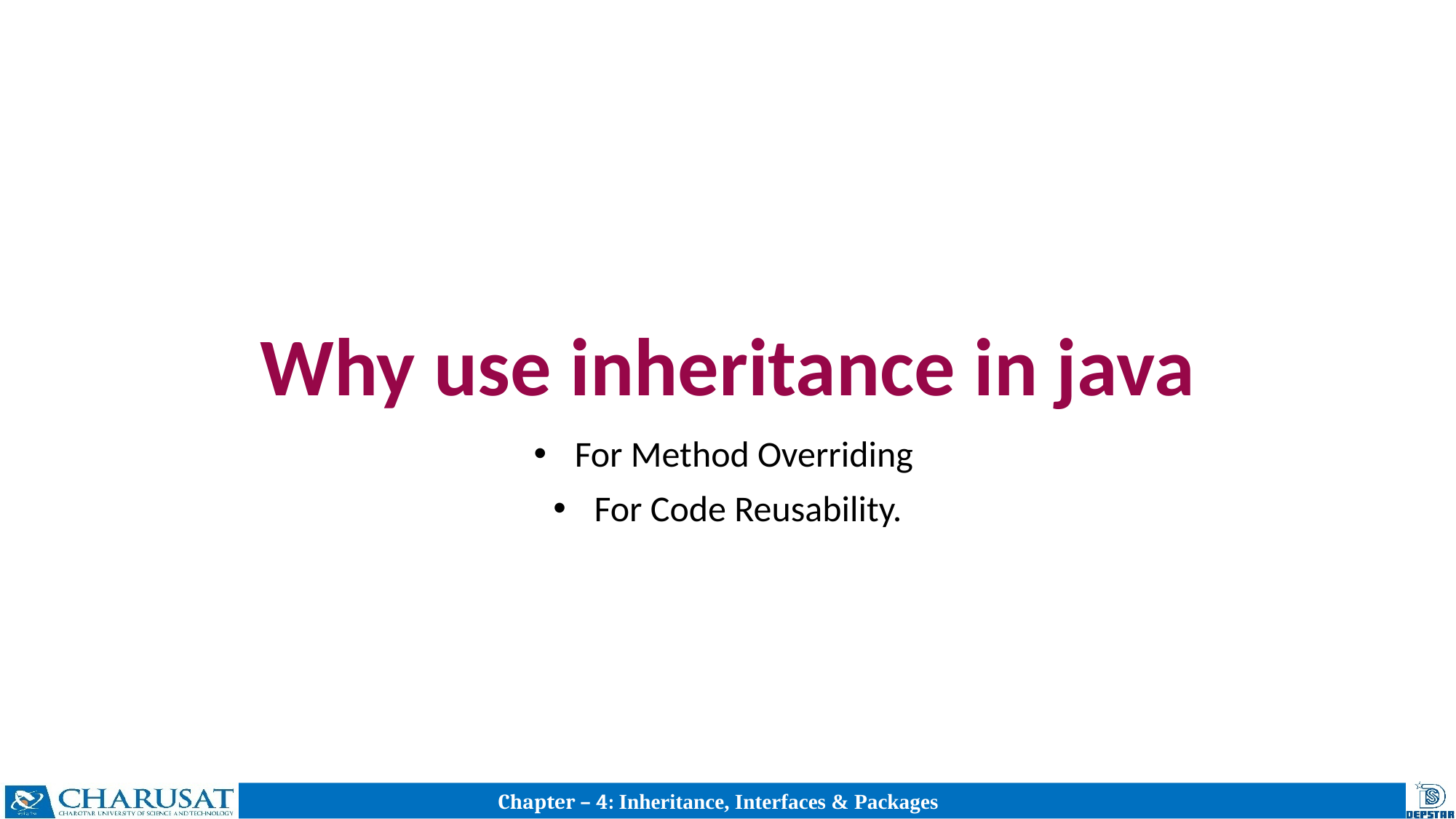

# Why use inheritance in java
For Method Overriding
For Code Reusability.